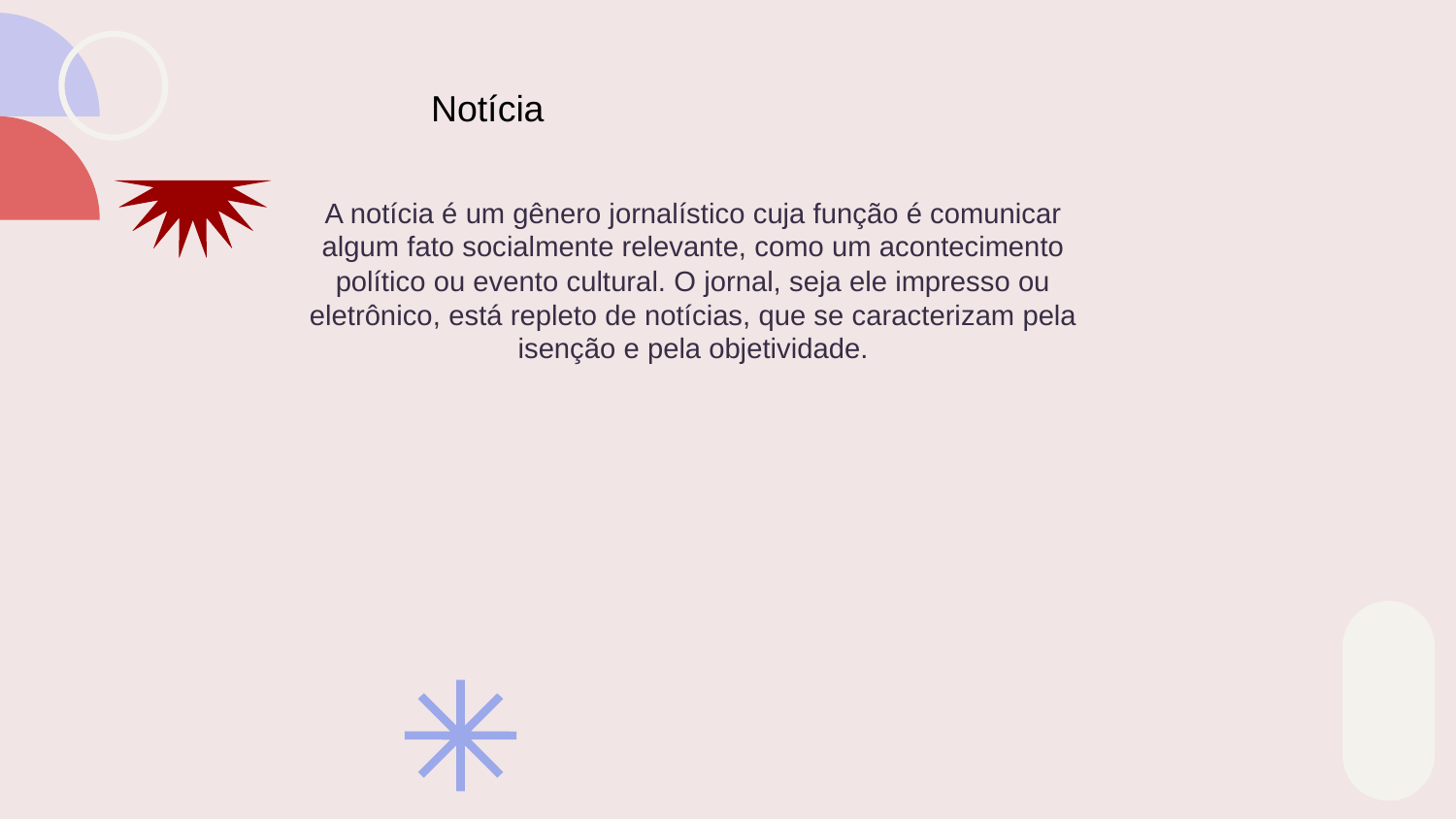

# Notícia

A notícia é um gênero jornalístico cuja função é comunicar algum fato socialmente relevante, como um acontecimento político ou evento cultural. O jornal, seja ele impresso ou eletrônico, está repleto de notícias, que se caracterizam pela isenção e pela objetividade.